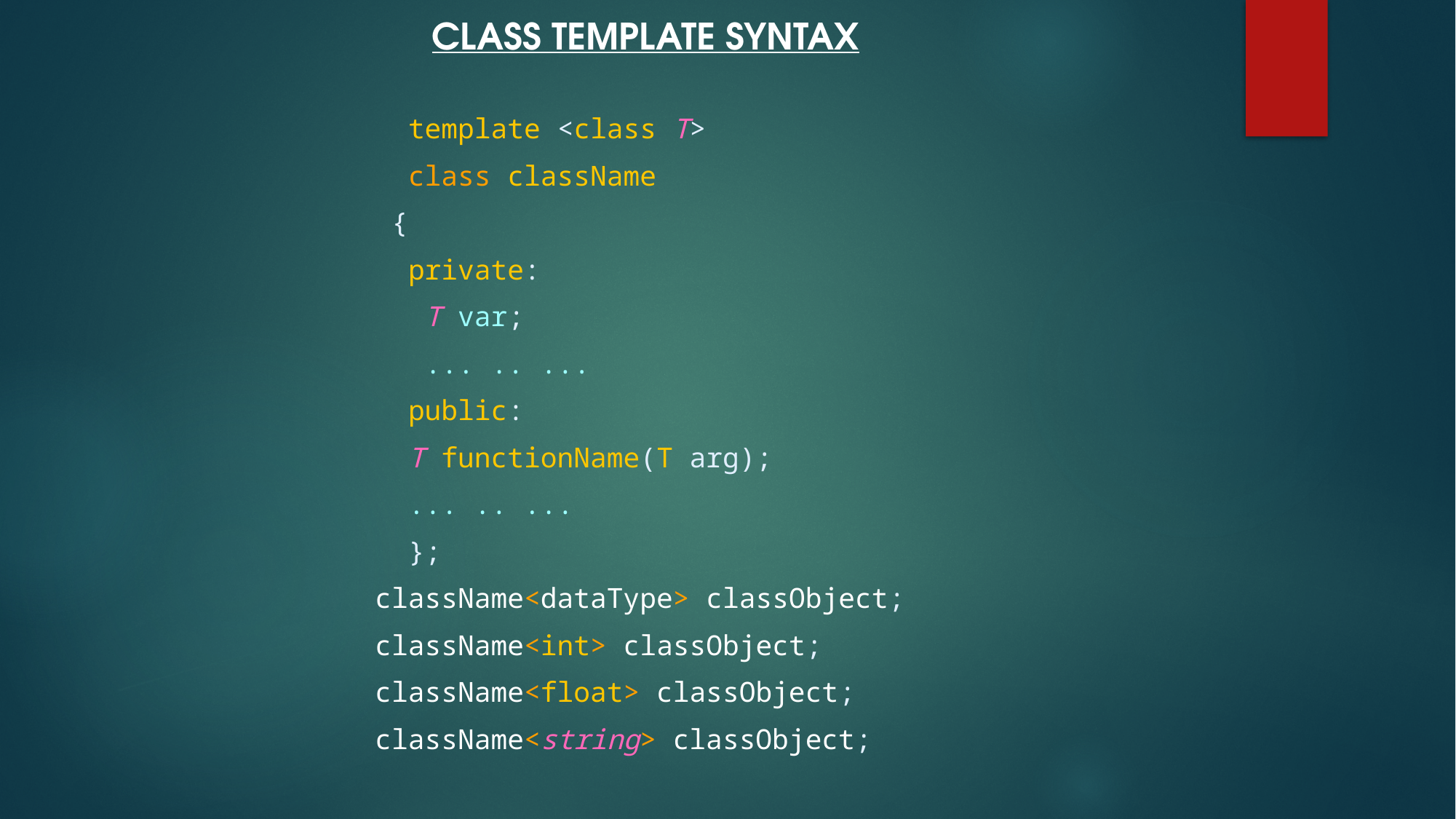

CLASS TEMPLATE SYNTAX

                        template <class T>
                        class className
                       {
                        private:
                         T var;
                         ... .. ...
                        public:
                        T functionName(T arg);
                        ... .. ...
                        };
                      className<dataType> classObject;
                      className<int> classObject;
                      className<float> classObject;
                      className<string> classObject;